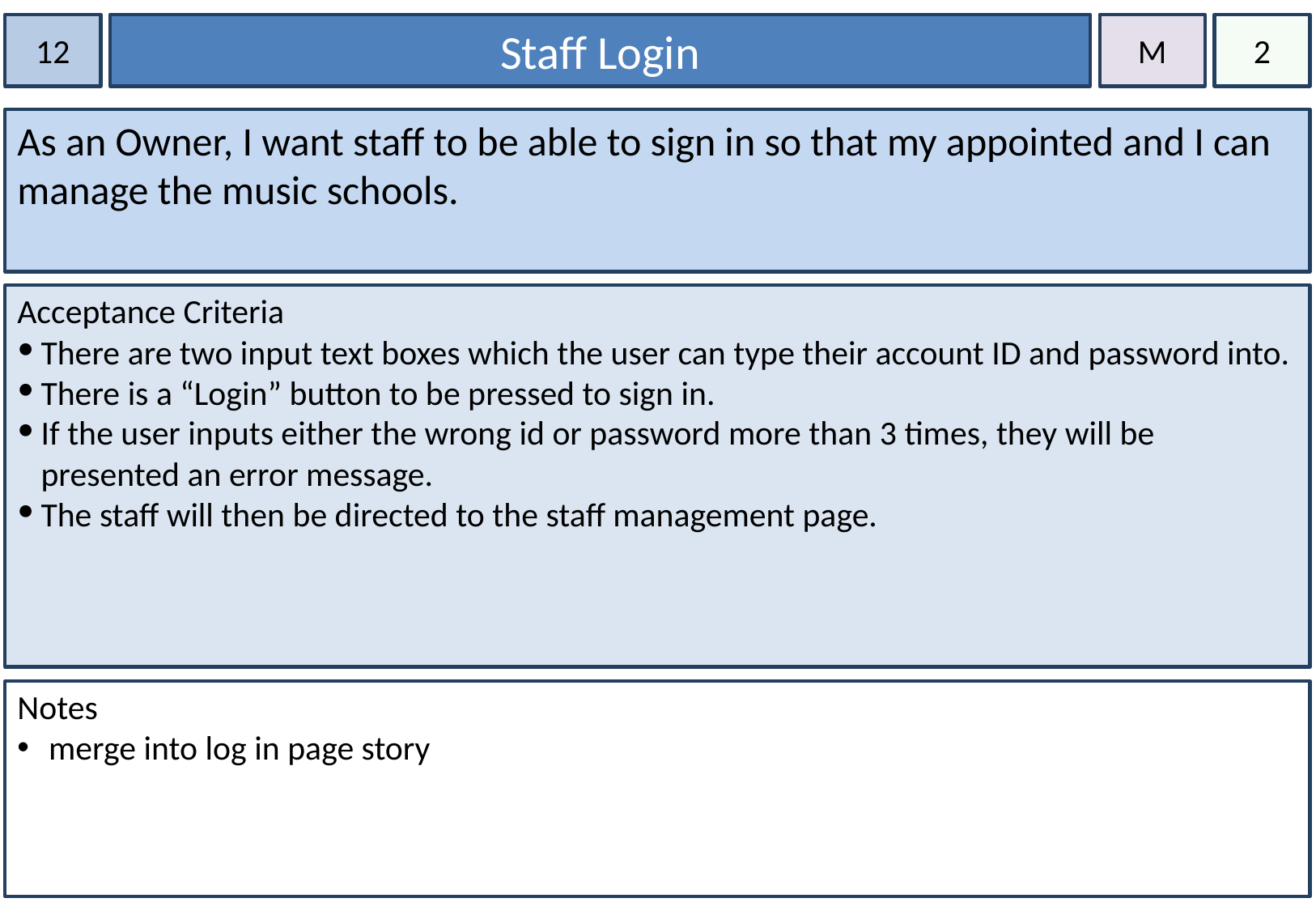

12
Staff Login
M
2
As an Owner, I want staff to be able to sign in so that my appointed and I can manage the music schools.
Acceptance Criteria
There are two input text boxes which the user can type their account ID and password into.
There is a “Login” button to be pressed to sign in.
If the user inputs either the wrong id or password more than 3 times, they will be presented an error message.
The staff will then be directed to the staff management page.
Notes
 merge into log in page story